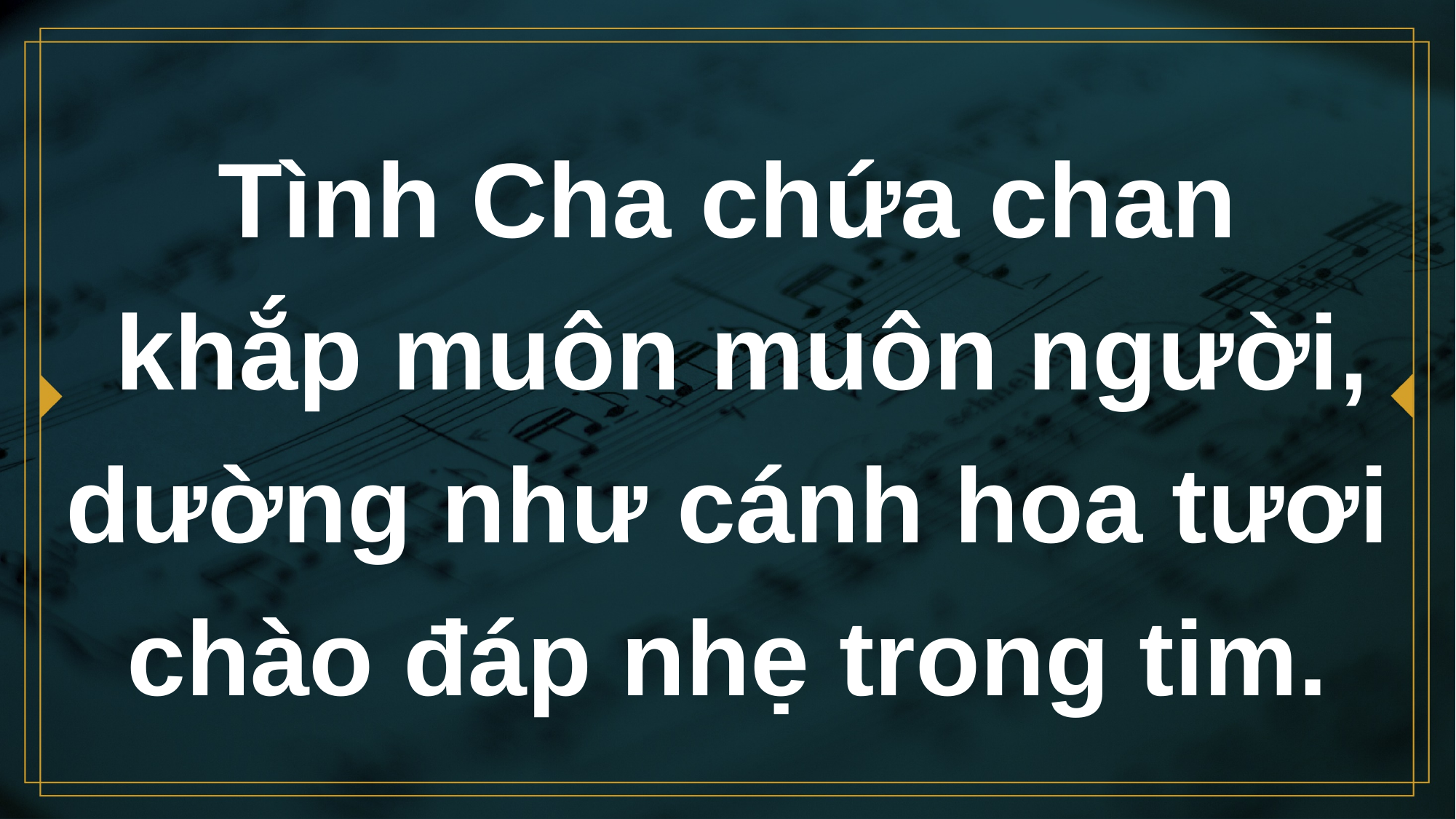

# Tình Cha chứa chan khắp muôn muôn người, dường như cánh hoa tươi chào đáp nhẹ trong tim.